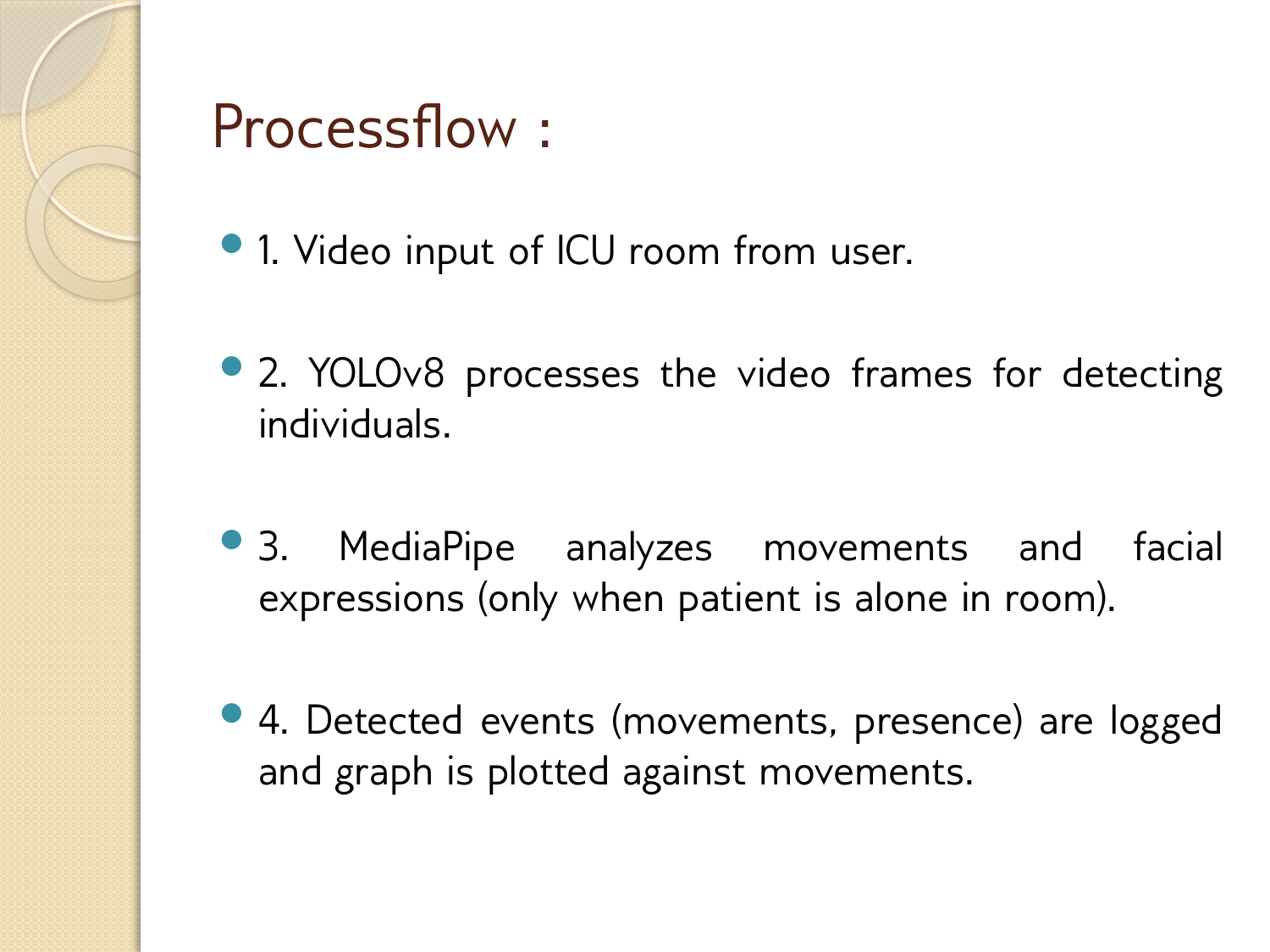

# Processflow :
1. Video input of ICU room from user.

2. YOLOv8 processes the video frames for detecting individuals.

3. MediaPipe analyzes movements and facial expressions (only when patient is alone in room).

4. Detected events (movements, presence) are logged and graph is plotted against movements.